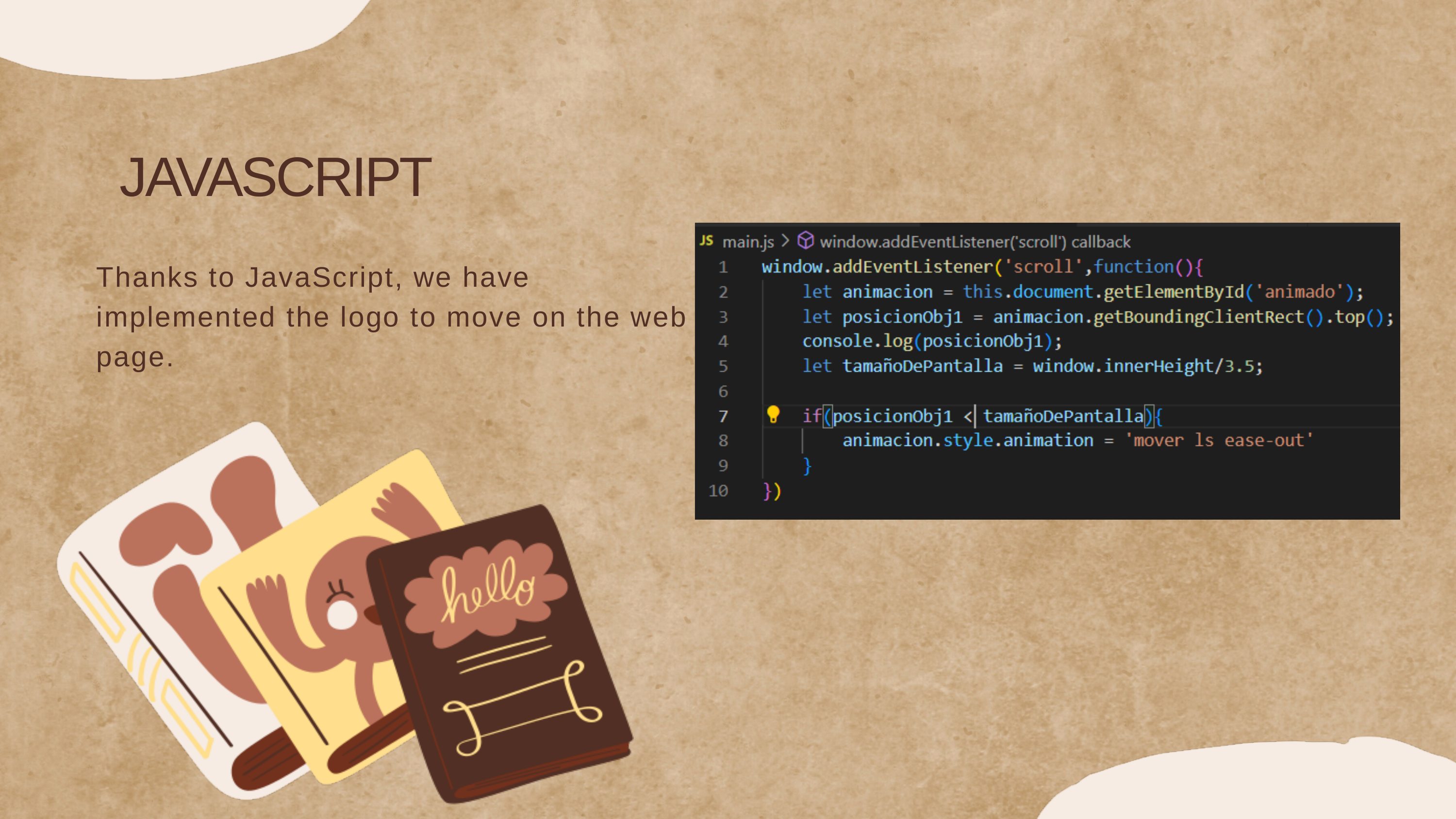

JAVASCRIPT

Thanks to JavaScript, we have implemented the logo to move on the web page.